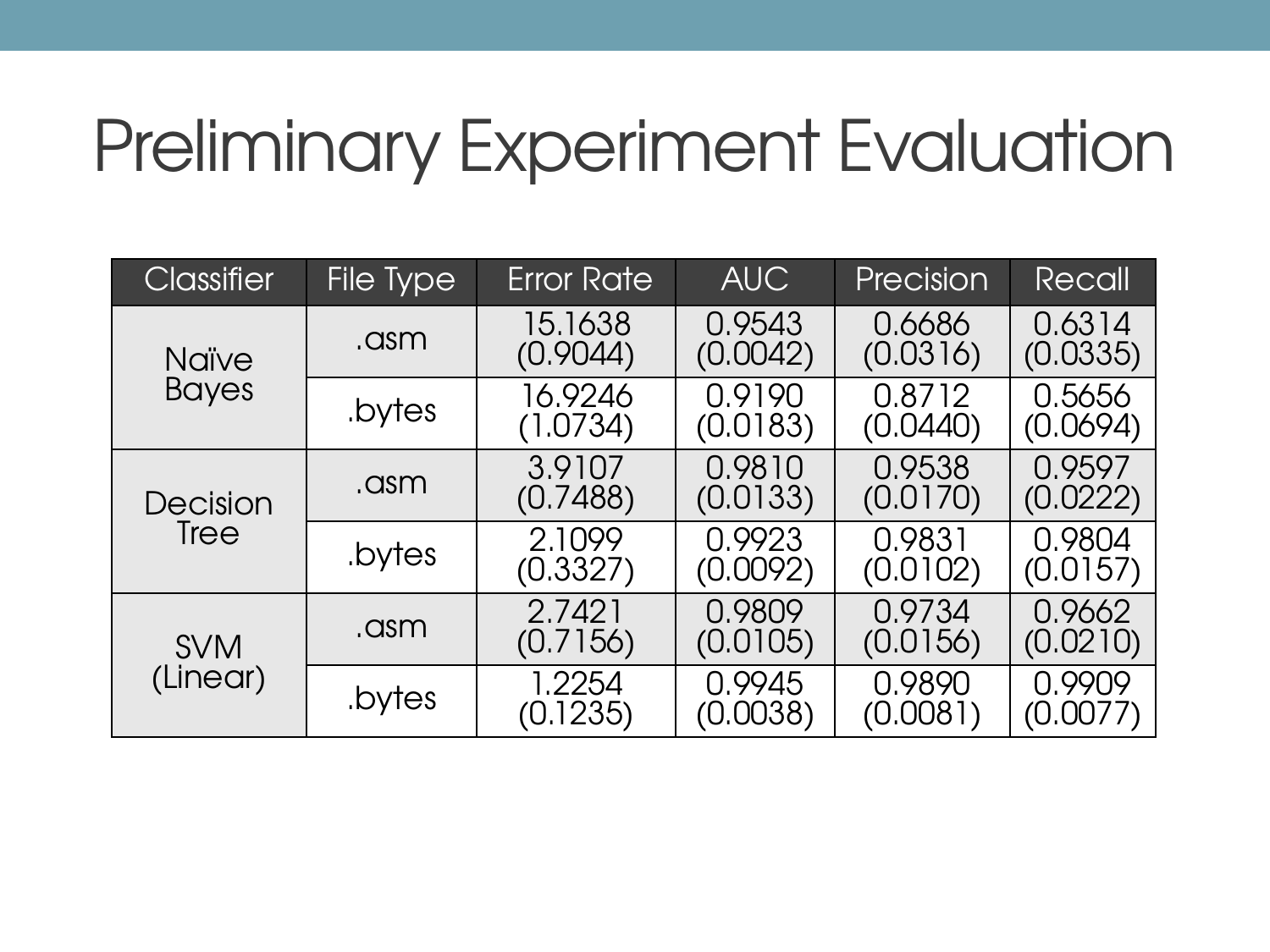

# Preliminary Experiment Evaluation
| Classifier | File Type | Error Rate | AUC | Precision | Recall |
| --- | --- | --- | --- | --- | --- |
| Naïve Bayes | .asm | 15.1638 (0.9044) | 0.9543 (0.0042) | 0.6686 (0.0316) | 0.6314 (0.0335) |
|  | .bytes | 16.9246 (1.0734) | 0.9190 (0.0183) | 0.8712 (0.0440) | 0.5656 (0.0694) |
| Decision Tree | .asm | 3.9107 (0.7488) | 0.9810 (0.0133) | 0.9538 (0.0170) | 0.9597 (0.0222) |
|  | .bytes | 2.1099 (0.3327) | 0.9923 (0.0092) | 0.9831 (0.0102) | 0.9804 (0.0157) |
| SVM (Linear) | .asm | 2.7421 (0.7156) | 0.9809 (0.0105) | 0.9734 (0.0156) | 0.9662 (0.0210) |
|  | .bytes | 1.2254 (0.1235) | 0.9945 (0.0038) | 0.9890 (0.0081) | 0.9909 (0.0077) |